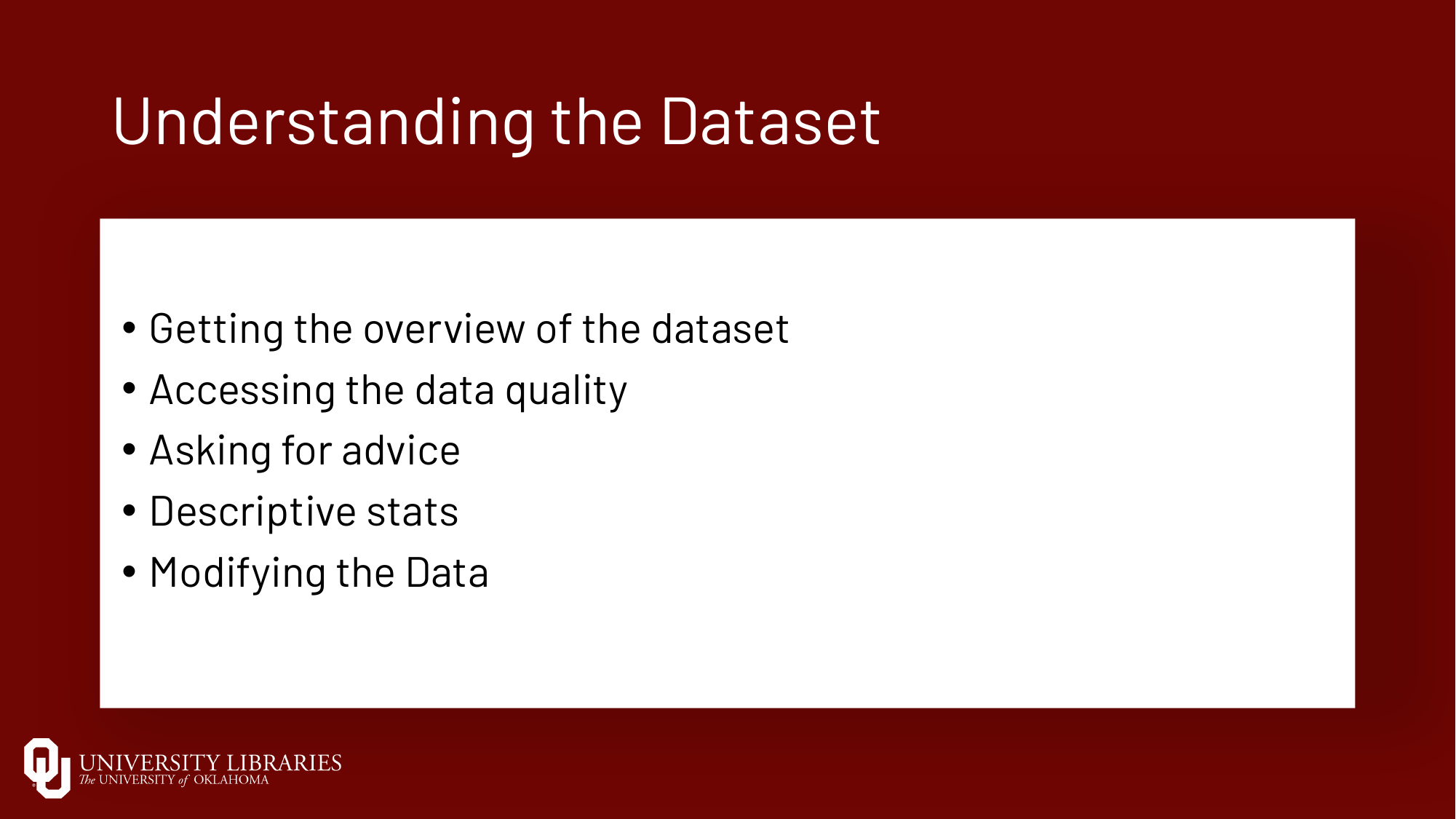

# Understanding the Dataset

Getting the overview of the dataset
Accessing the data quality
Asking for advice
Descriptive stats
Modifying the Data